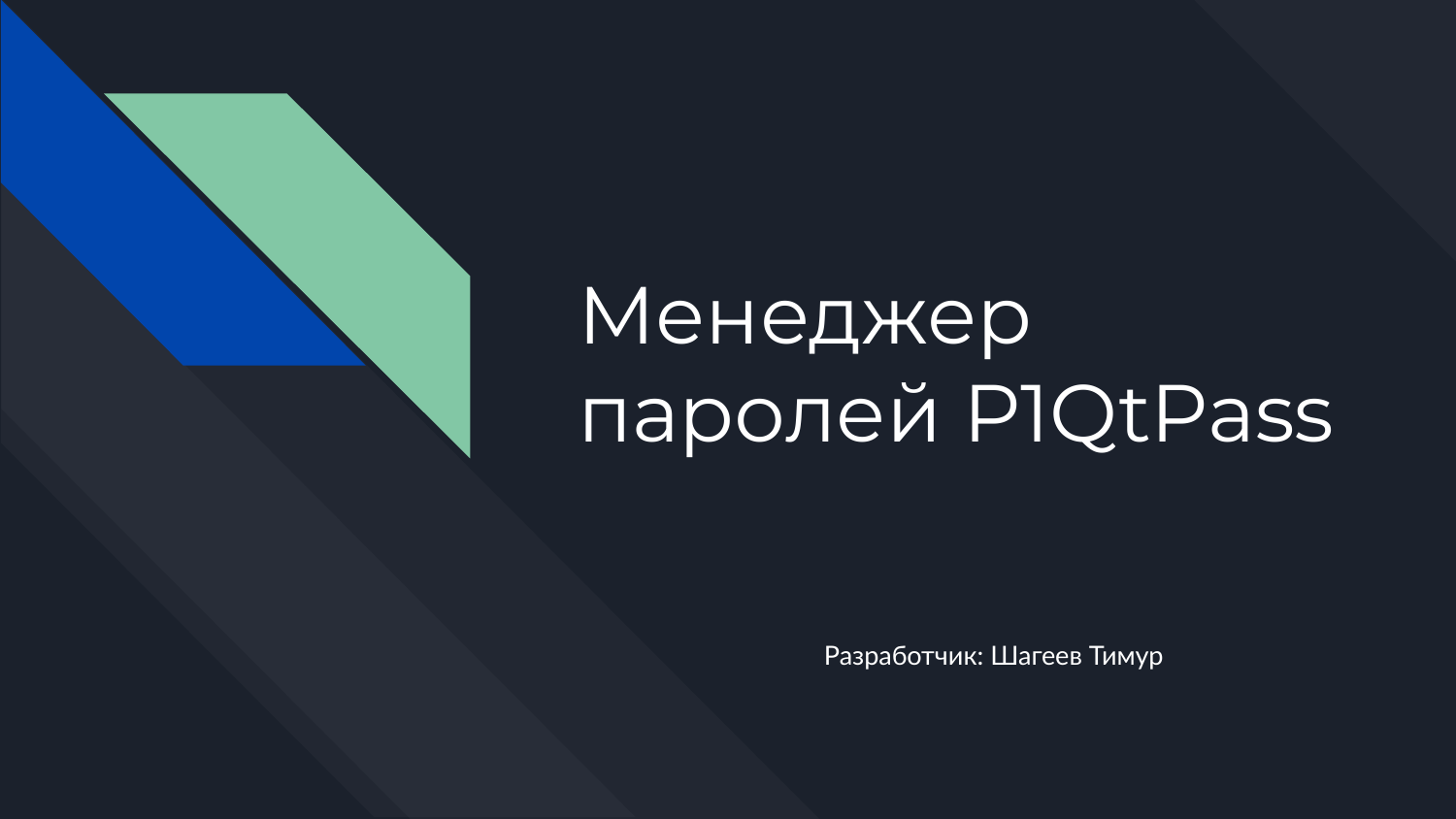

# Менеджер паролей P1QtPass
Разработчик: Шагеев Тимур